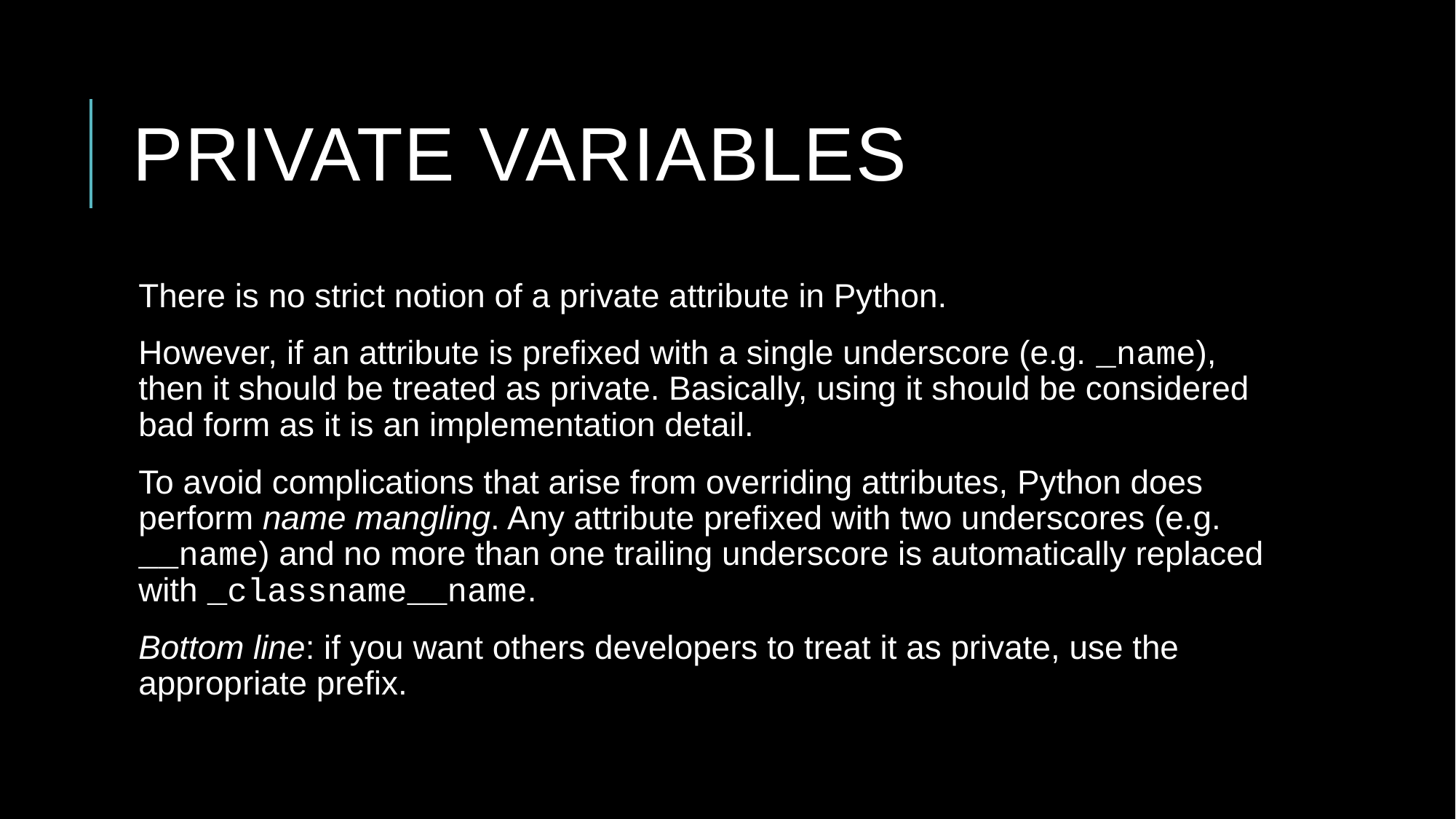

# Private variables
There is no strict notion of a private attribute in Python.
However, if an attribute is prefixed with a single underscore (e.g. _name),  then it should be treated as private. Basically, using it should be considered bad form as it is an implementation detail.
To avoid complications that arise from overriding attributes, Python does perform name mangling. Any attribute prefixed with two underscores (e.g. __name) and no more than one trailing underscore is automatically replaced with _classname__name.
Bottom line: if you want others developers to treat it as private, use the appropriate prefix.